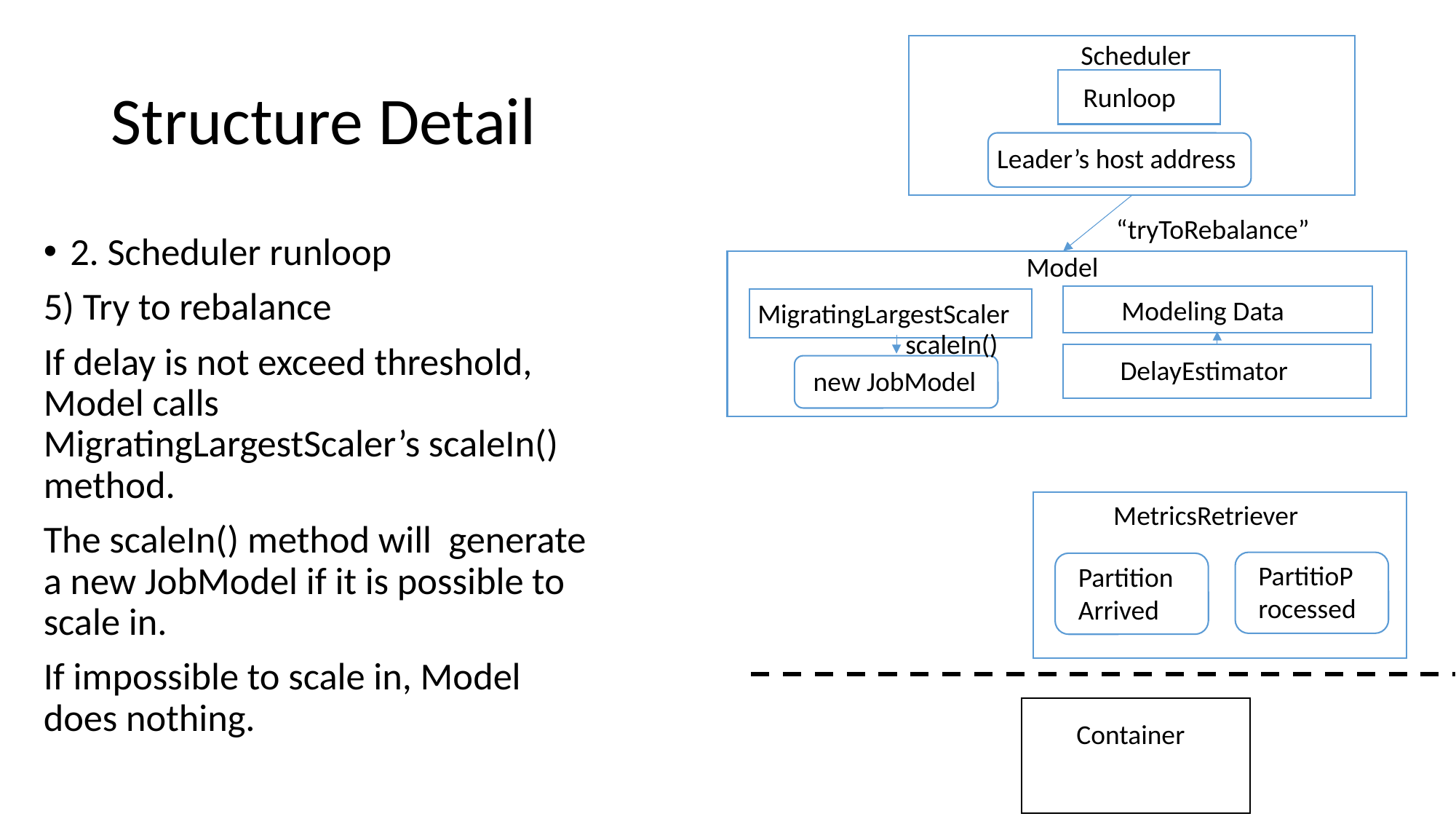

Scheduler

# Structure Detail

Runloop

Leader’s host address
“tryToRebalance”
2. Scheduler runloop
5) Try to rebalance
If delay is not exceed threshold,  Model calls  MigratingLargestScaler’s scaleIn() method.
The scaleIn() method will  generate a new JobModel if it is possible to scale in.
If impossible to scale in, Model does nothing.
Model

Modeling Data

MigratingLargestScaler
scaleIn()

DelayEstimator

new JobModel
MetricsRetriever

PartitioProcessed
PartitionArrived

Container